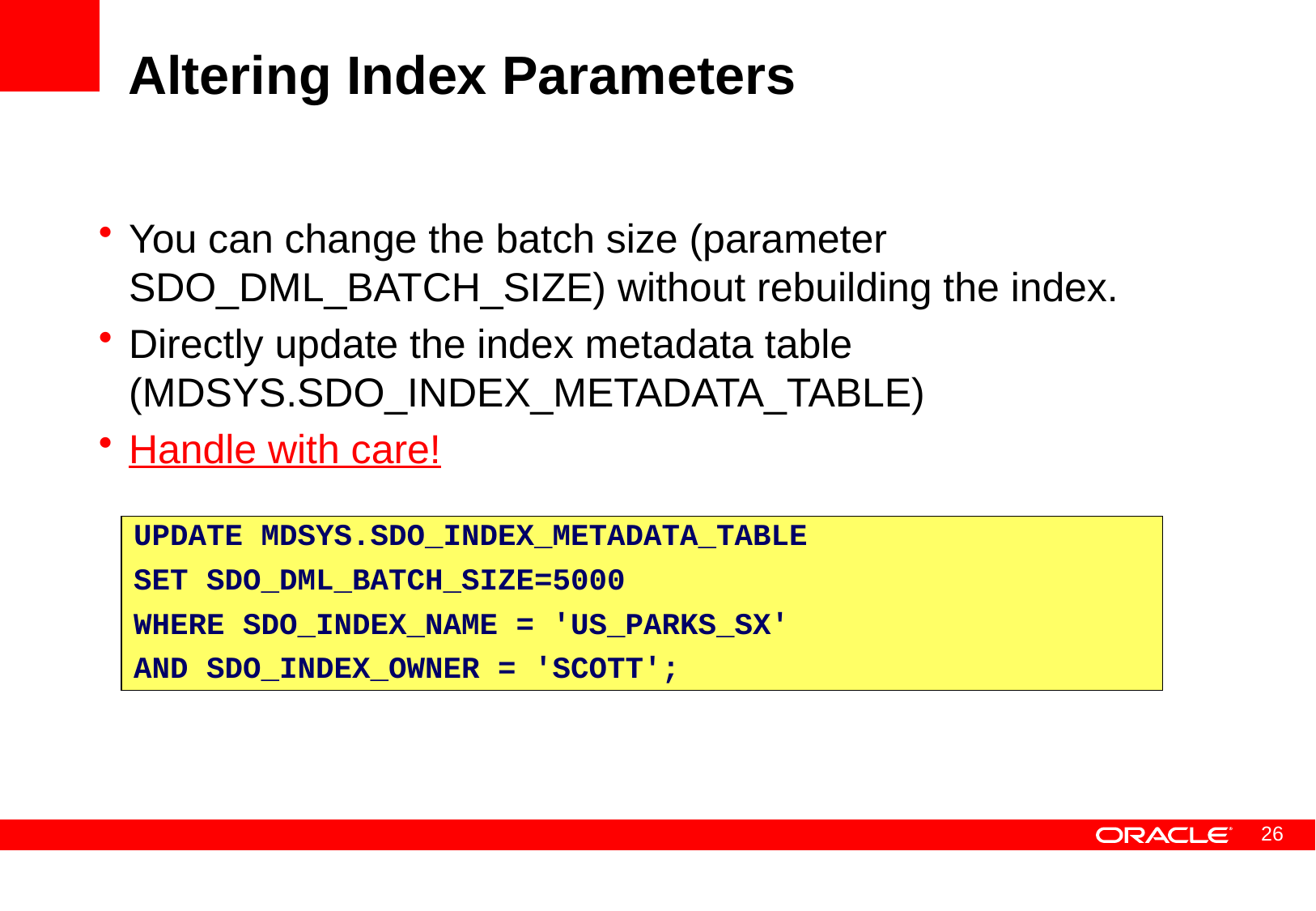

# Altering Index Parameters
You can change the batch size (parameter SDO_DML_BATCH_SIZE) without rebuilding the index.
Directly update the index metadata table (MDSYS.SDO_INDEX_METADATA_TABLE)
Handle with care!

UPDATE MDSYS.SDO_INDEX_METADATA_TABLE
SET SDO_DML_BATCH_SIZE=5000
WHERE SDO_INDEX_NAME = 'US_PARKS_SX'
AND SDO_INDEX_OWNER = 'SCOTT';